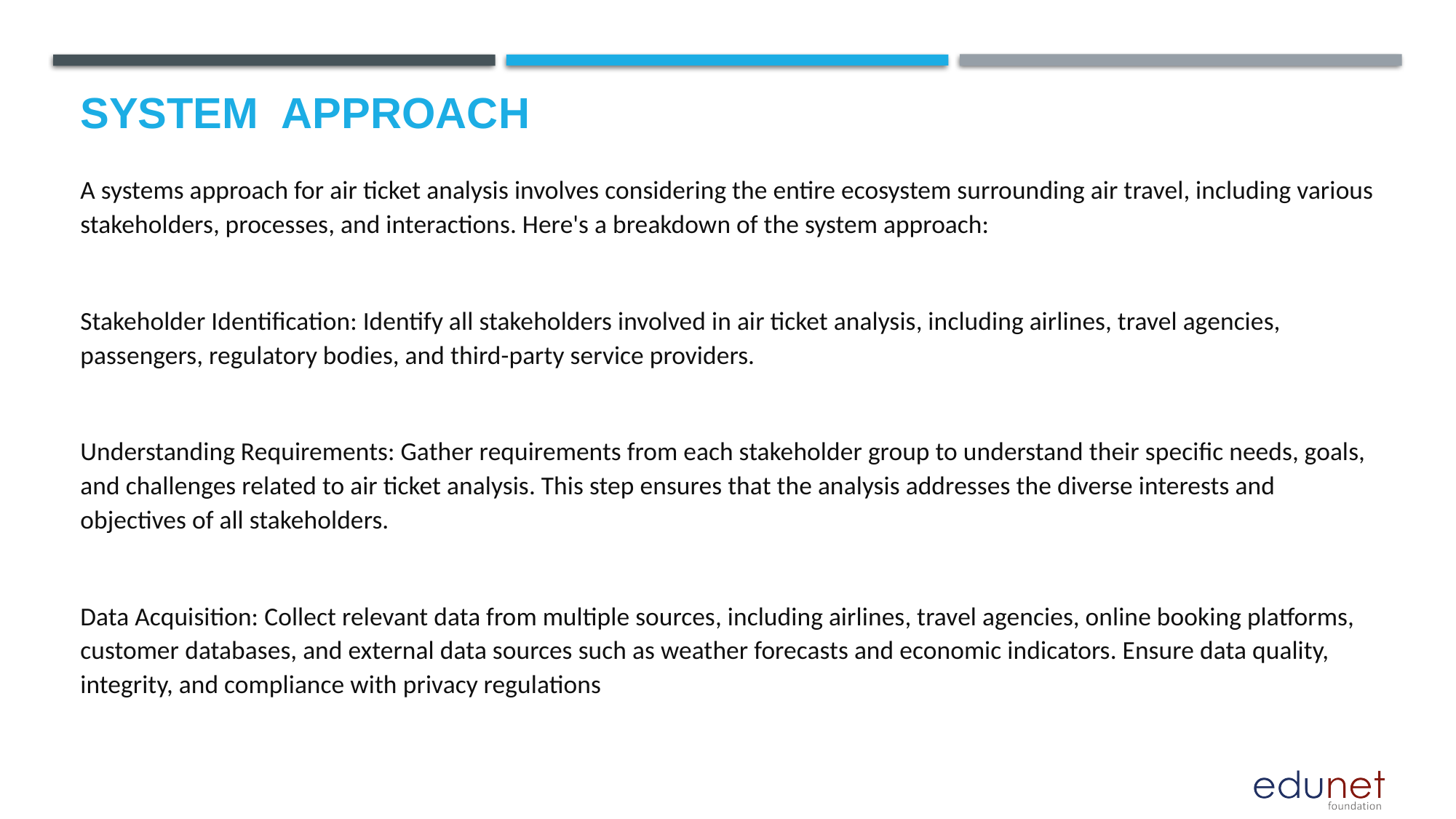

# System  Approach
A systems approach for air ticket analysis involves considering the entire ecosystem surrounding air travel, including various stakeholders, processes, and interactions. Here's a breakdown of the system approach:

Stakeholder Identification: Identify all stakeholders involved in air ticket analysis, including airlines, travel agencies, passengers, regulatory bodies, and third-party service providers.

Understanding Requirements: Gather requirements from each stakeholder group to understand their specific needs, goals, and challenges related to air ticket analysis. This step ensures that the analysis addresses the diverse interests and objectives of all stakeholders.

Data Acquisition: Collect relevant data from multiple sources, including airlines, travel agencies, online booking platforms, customer databases, and external data sources such as weather forecasts and economic indicators. Ensure data quality, integrity, and compliance with privacy regulations